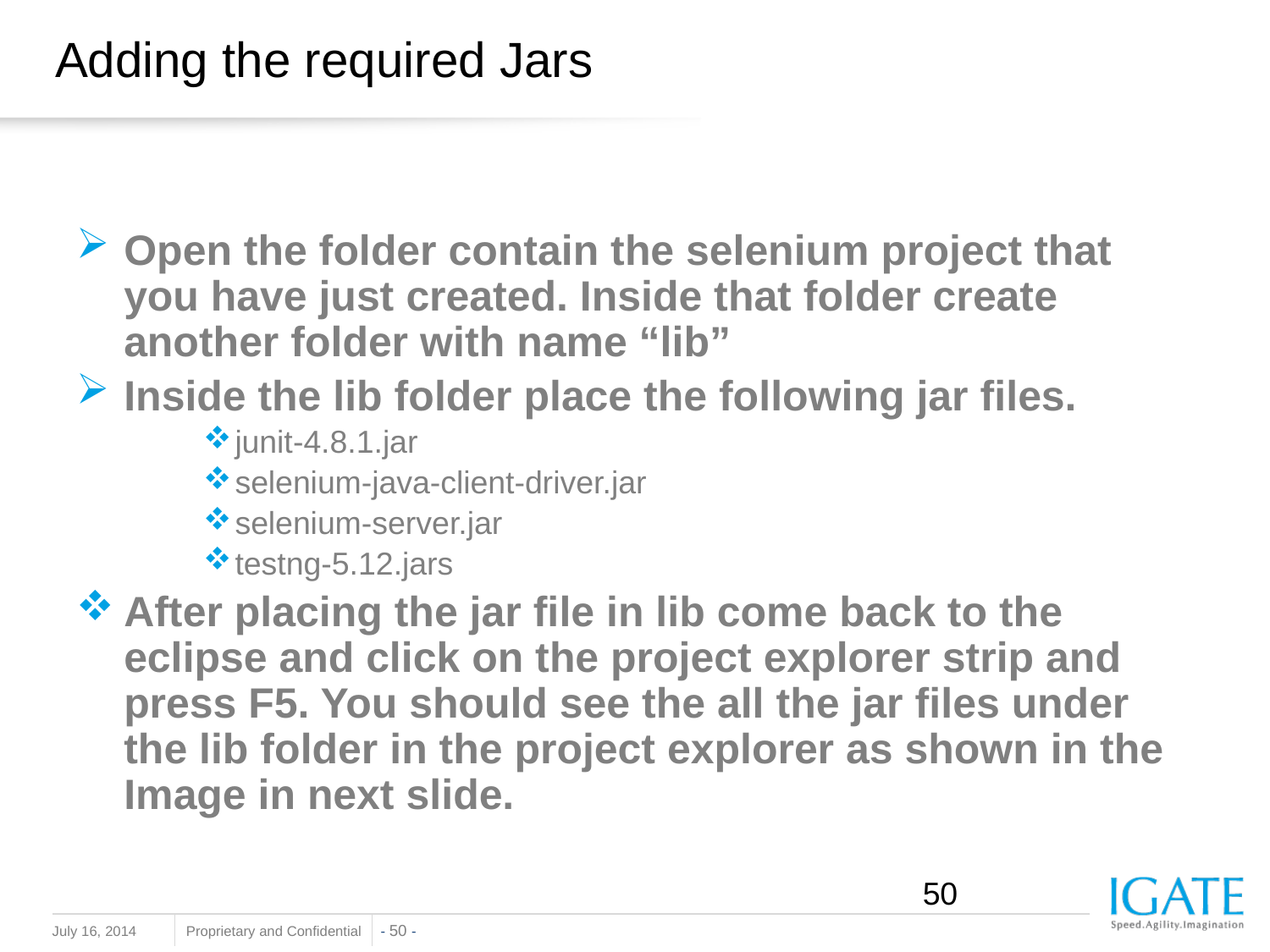

# Adding the required Jars
Open the folder contain the selenium project that you have just created. Inside that folder create another folder with name “lib”
Inside the lib folder place the following jar files.
junit-4.8.1.jar
selenium-java-client-driver.jar
selenium-server.jar
testng-5.12.jars
After placing the jar file in lib come back to the eclipse and click on the project explorer strip and press F5. You should see the all the jar files under the lib folder in the project explorer as shown in the Image in next slide.

50